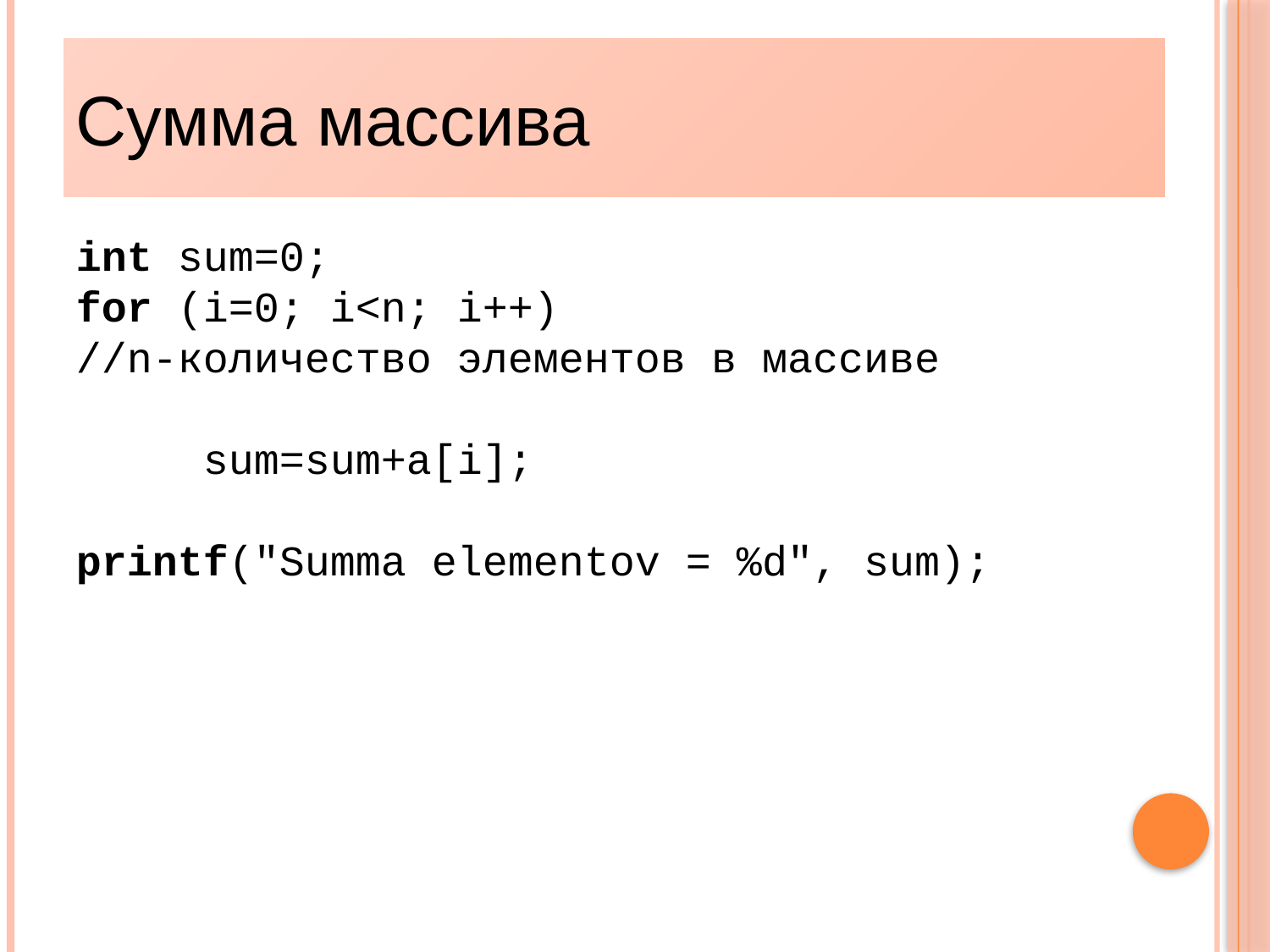

# Сумма массива
int sum=0;
for (i=0; i<n; i++)
//n-количество элементов в массиве

	sum=sum+a[i];

printf("Summa elementov = %d", sum);